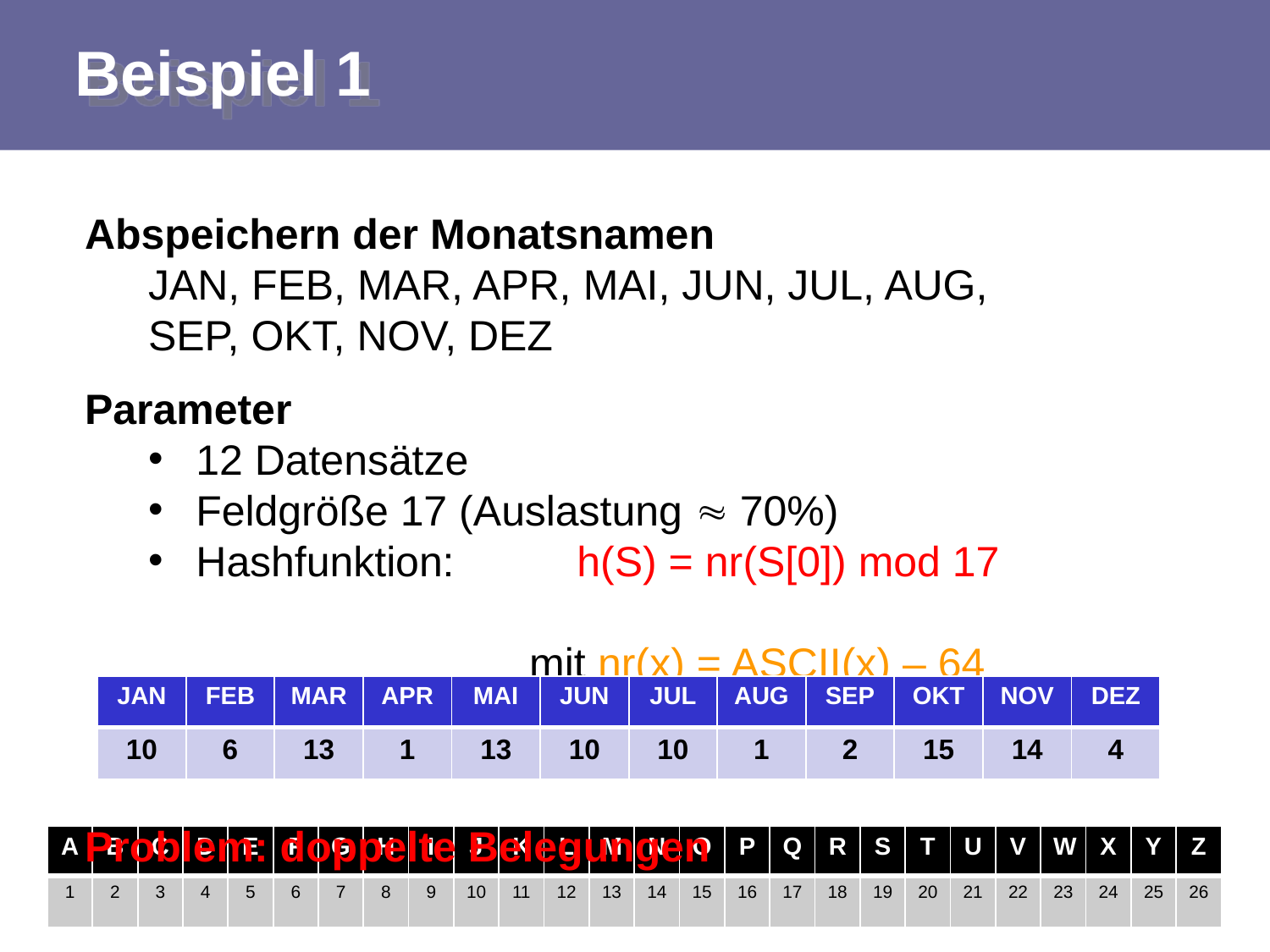

# Beispiel 1
Abspeichern der Monatsnamen
JAN, FEB, MAR, APR, MAI, JUN, JUL, AUG, SEP, OKT, NOV, DEZ
Parameter
12 Datensätze
Feldgröße 17 (Auslastung ≈ 70%)
Hashfunktion:	h(S) = nr(S[0]) mod 17
			mit nr(x) = ASCII(x) – 64
| JAN | FEB | MAR | APR | MAI | JUN | JUL | AUG | SEP | OKT | NOV | DEZ |
| --- | --- | --- | --- | --- | --- | --- | --- | --- | --- | --- | --- |
|  |  |  |  |  |  |  |  |  |  |  |  |
| JAN | FEB | MAR | APR | MAI | JUN | JUL | AUG | SEP | OKT | NOV | DEZ |
| --- | --- | --- | --- | --- | --- | --- | --- | --- | --- | --- | --- |
| 10 | 6 | 13 | 1 | 13 | 10 | 10 | 1 | 2 | 15 | 14 | 4 |
Problem: doppelte Belegungen
| A | B | C | D | E | F | G | H | I | J | K | L | M | N | O | P | Q | R | S | T | U | V | W | X | Y | Z |
| --- | --- | --- | --- | --- | --- | --- | --- | --- | --- | --- | --- | --- | --- | --- | --- | --- | --- | --- | --- | --- | --- | --- | --- | --- | --- |
| 1 | 2 | 3 | 4 | 5 | 6 | 7 | 8 | 9 | 10 | 11 | 12 | 13 | 14 | 15 | 16 | 17 | 18 | 19 | 20 | 21 | 22 | 23 | 24 | 25 | 26 |